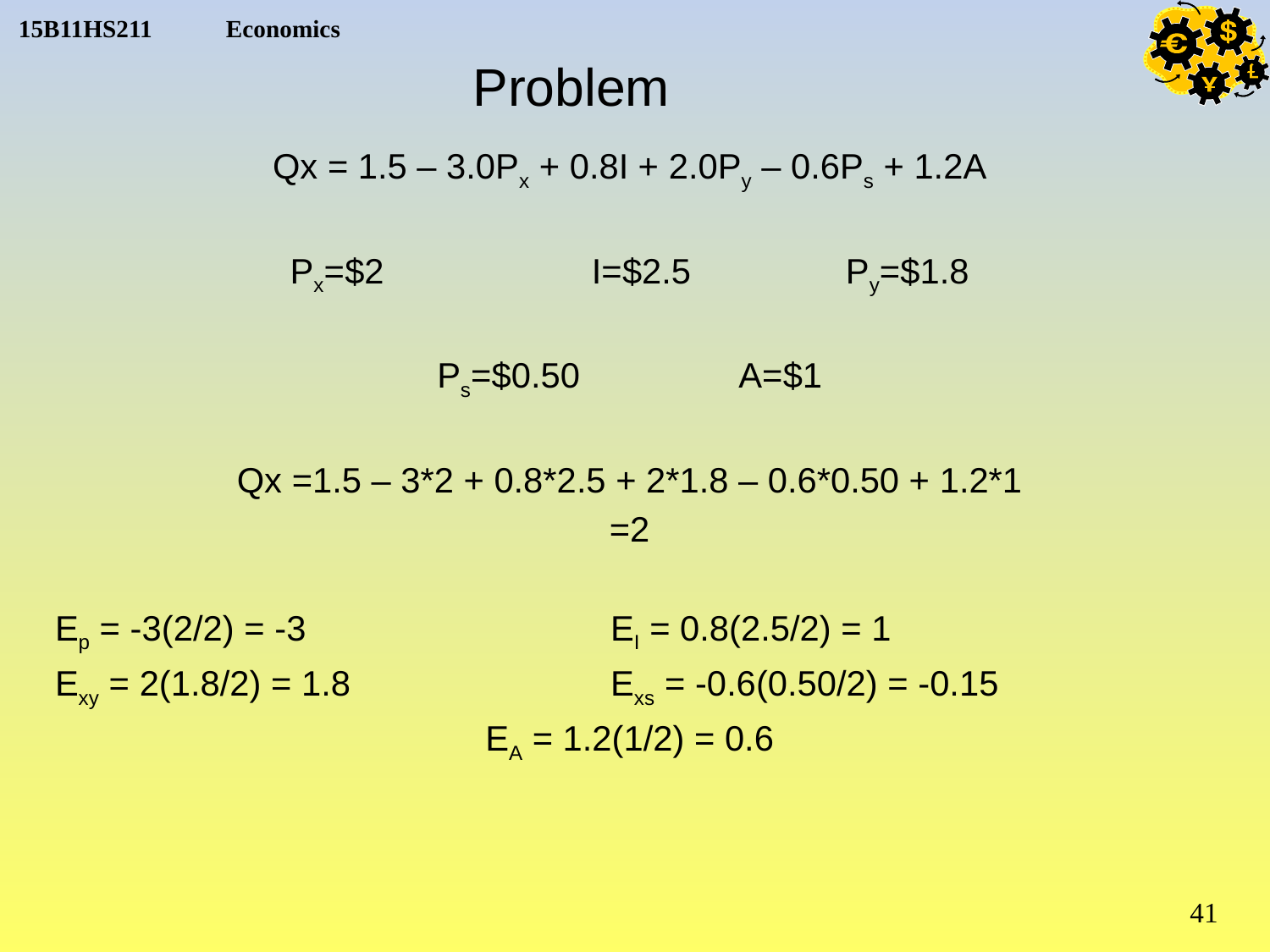

# Problem
Qx = 1.5 – 3.0Px + 0.8I + 2.0Py – 0.6Ps + 1.2A

Px=$2		I=$2.5		Py=$1.8

Ps=$0.50		A=$1

Qx =1.5 – 3*2 + 0.8*2.5 + 2*1.8 – 0.6*0.50 + 1.2*1
=2

Ep = -3(2/2) = -3			EI = 0.8(2.5/2) = 1
Exy = 2(1.8/2) = 1.8			Exs = -0.6(0.50/2) = -0.15
EA = 1.2(1/2) = 0.6
41